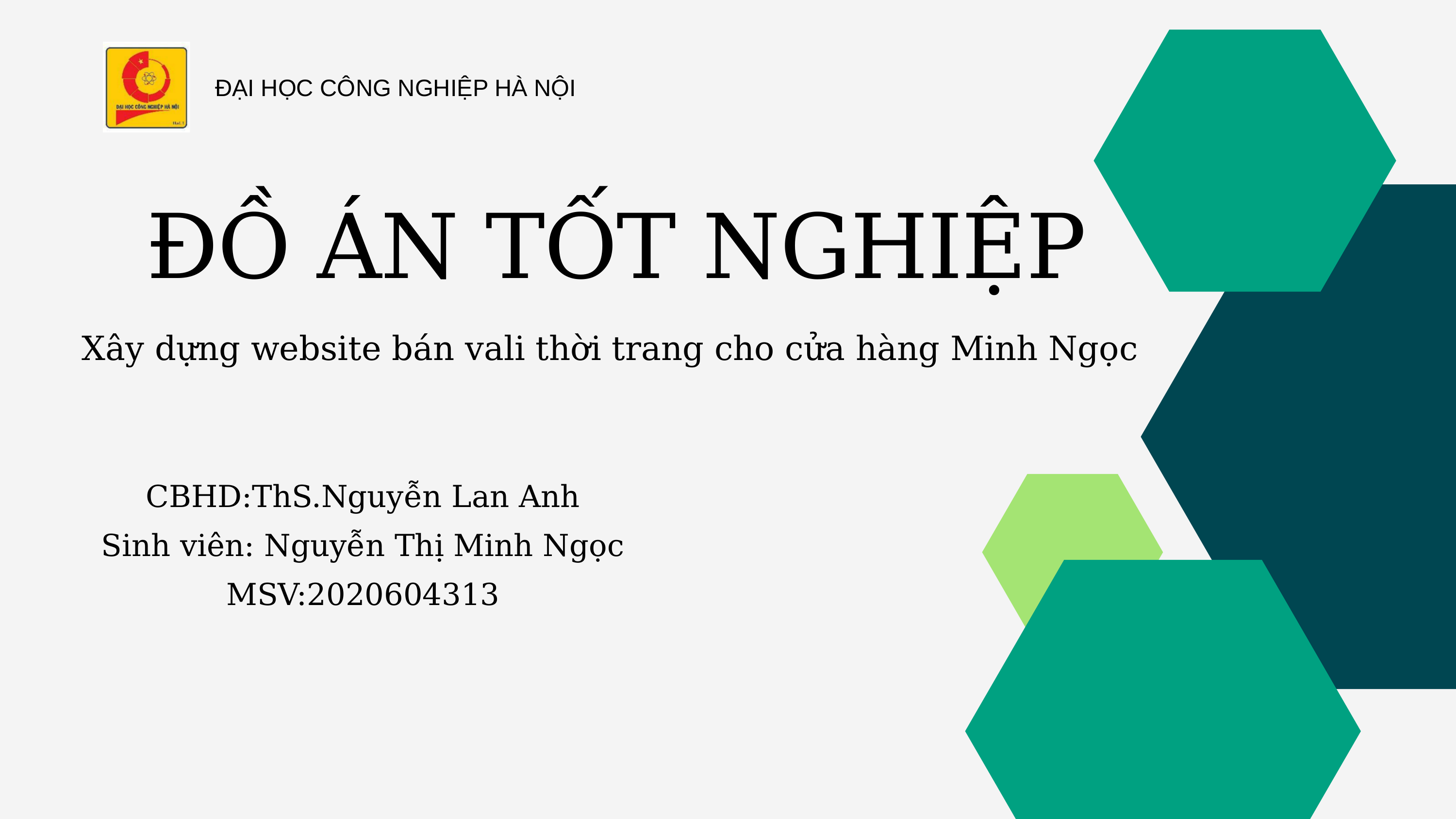

ĐẠI HỌC CÔNG NGHIỆP HÀ NỘI
ĐỒ ÁN TỐT NGHIỆP

Xây dựng website bán vali thời trang cho cửa hàng Minh Ngọc
CBHD:ThS.Nguyễn Lan Anh
Sinh viên: Nguyễn Thị Minh Ngọc
MSV:2020604313